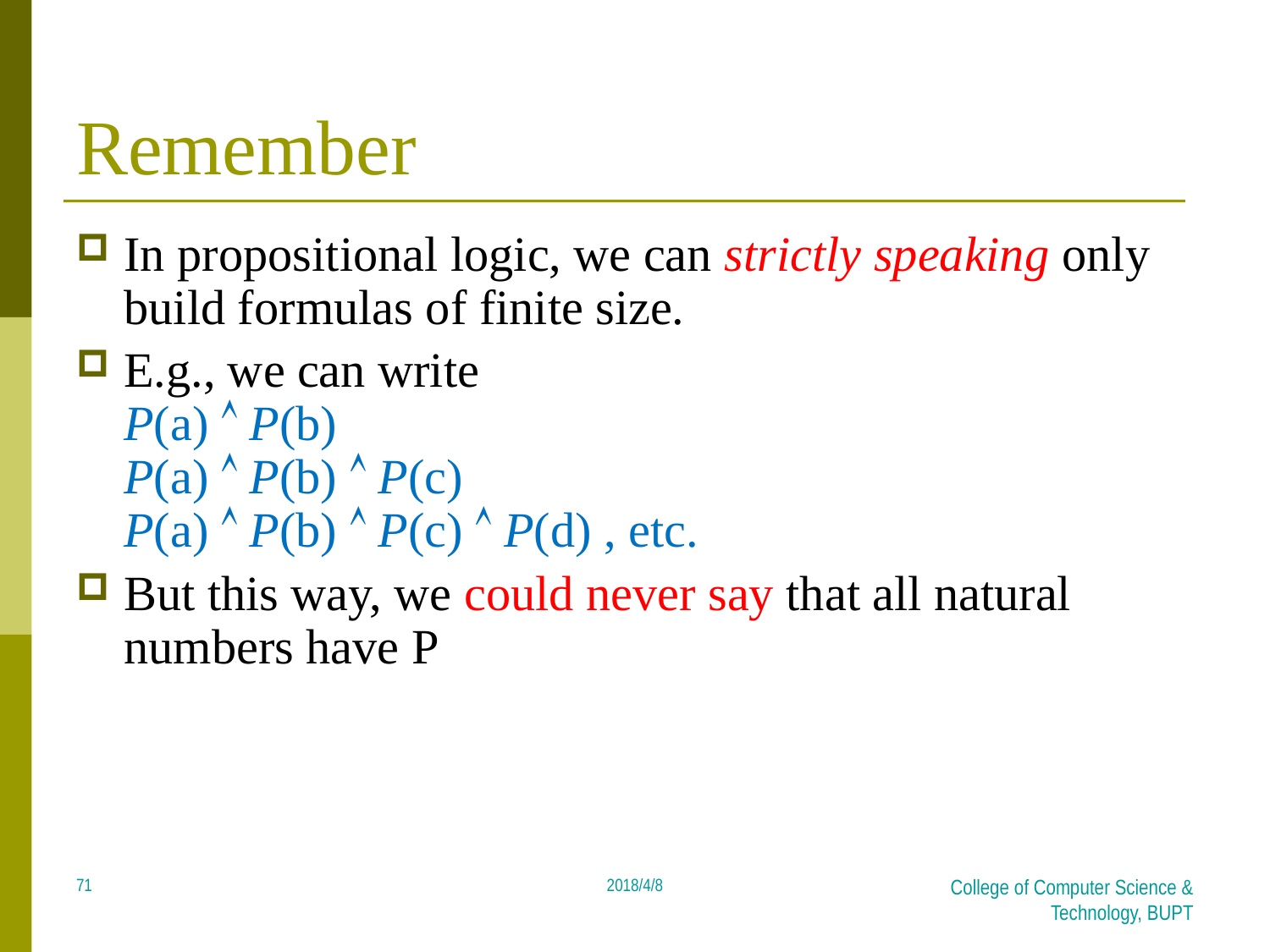

# Remember
In propositional logic, we can strictly speaking only build formulas of finite size.
E.g., we can write
P(a) ∧ P(b)
P(a) ∧ P(b) ∧ P(c)
P(a) ∧ P(b) ∧ P(c) ∧ P(d) , etc.
But this way, we could never say that all natural numbers have P
71
2018/4/8
College of Computer Science & Technology, BUPT